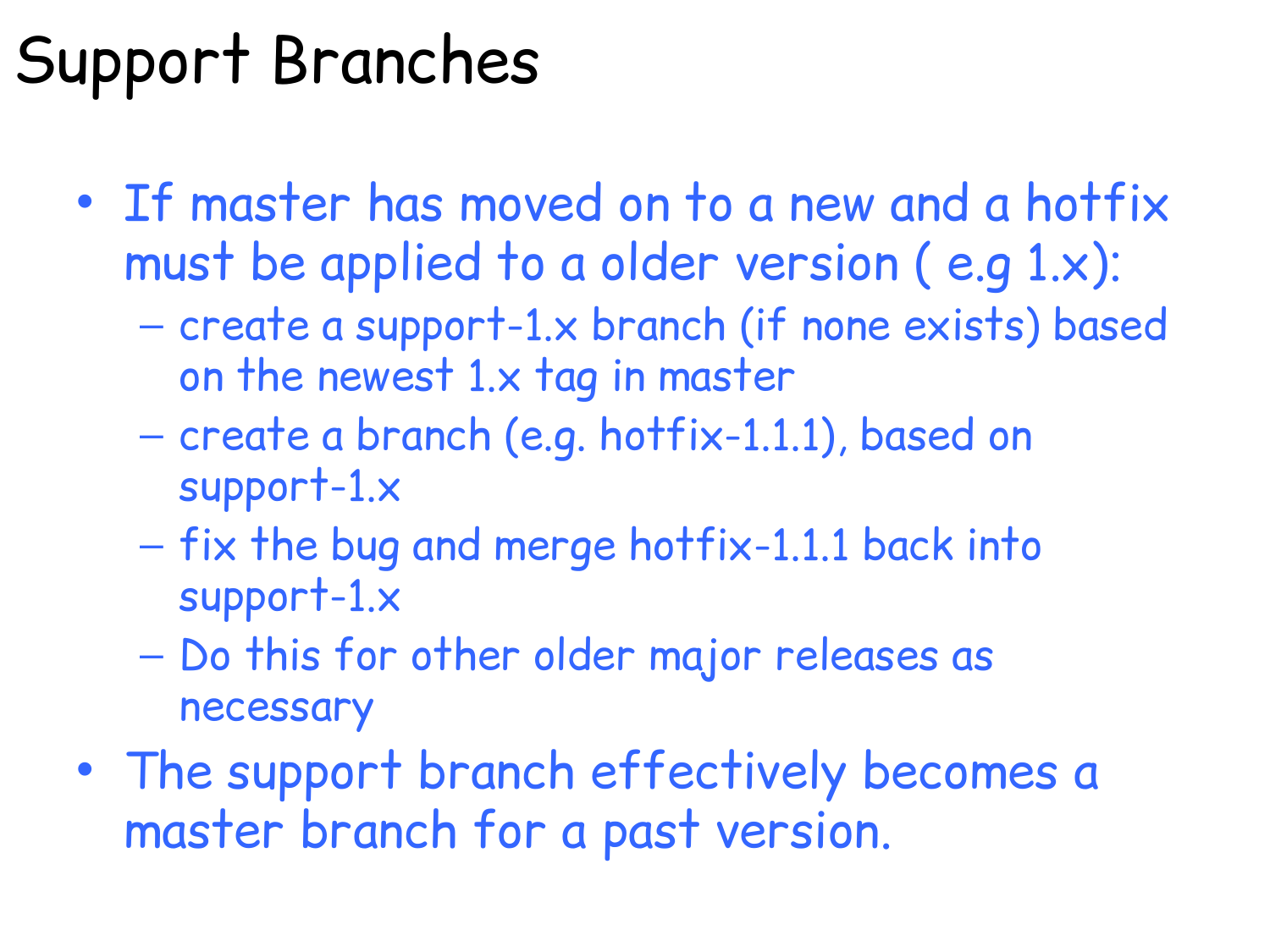

# Support Branches
If master has moved on to a new and a hotfix must be applied to a older version ( e.g 1.x):
create a support-1.x branch (if none exists) based on the newest 1.x tag in master
create a branch (e.g. hotfix-1.1.1), based on support-1.x
fix the bug and merge hotfix-1.1.1 back into support-1.x
Do this for other older major releases as necessary
The support branch effectively becomes a master branch for a past version.